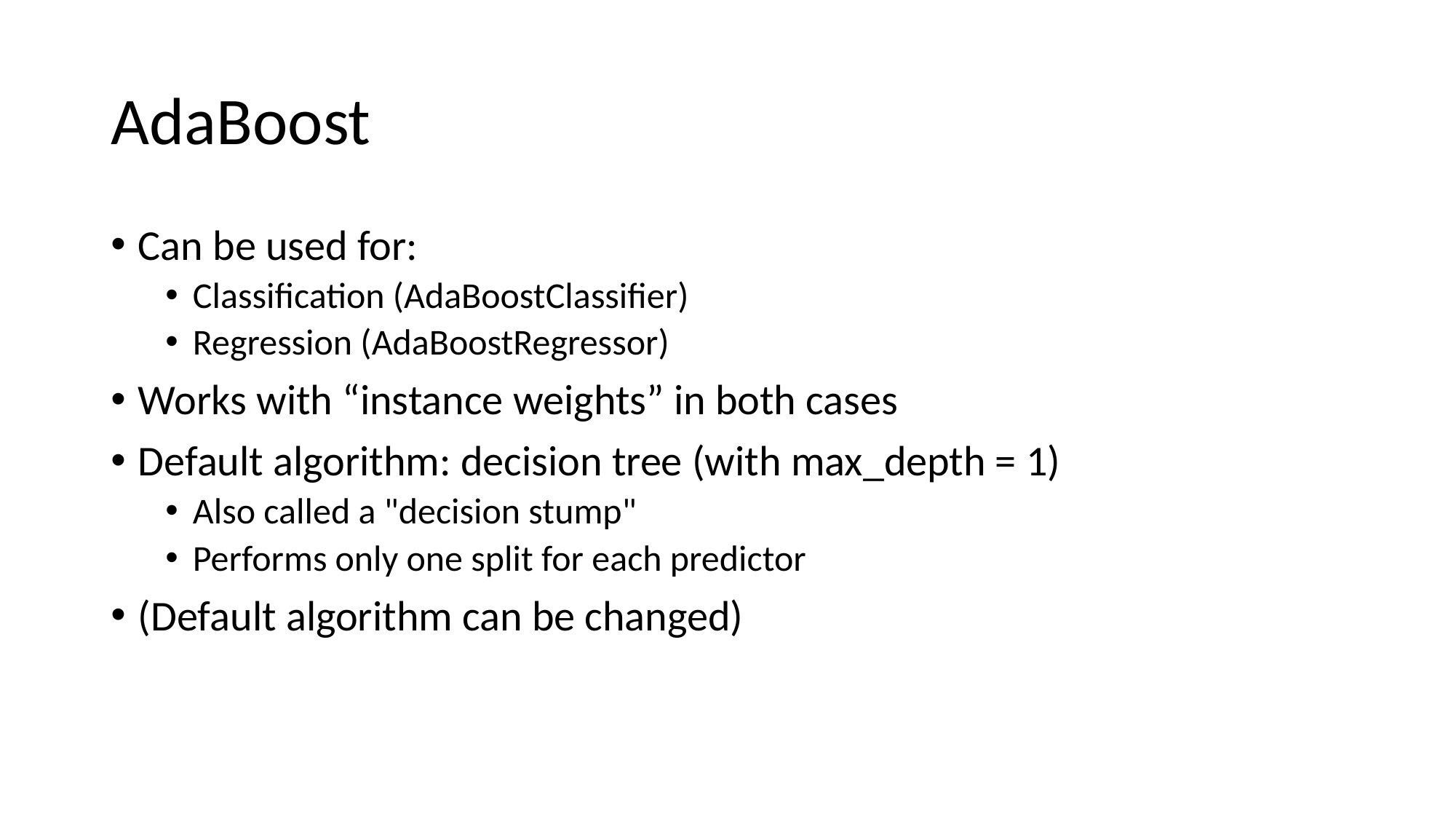

# AdaBoost
Can be used for:
Classification (AdaBoostClassifier)
Regression (AdaBoostRegressor)
Works with “instance weights” in both cases
Default algorithm: decision tree (with max_depth = 1)
Also called a "decision stump"
Performs only one split for each predictor
(Default algorithm can be changed)